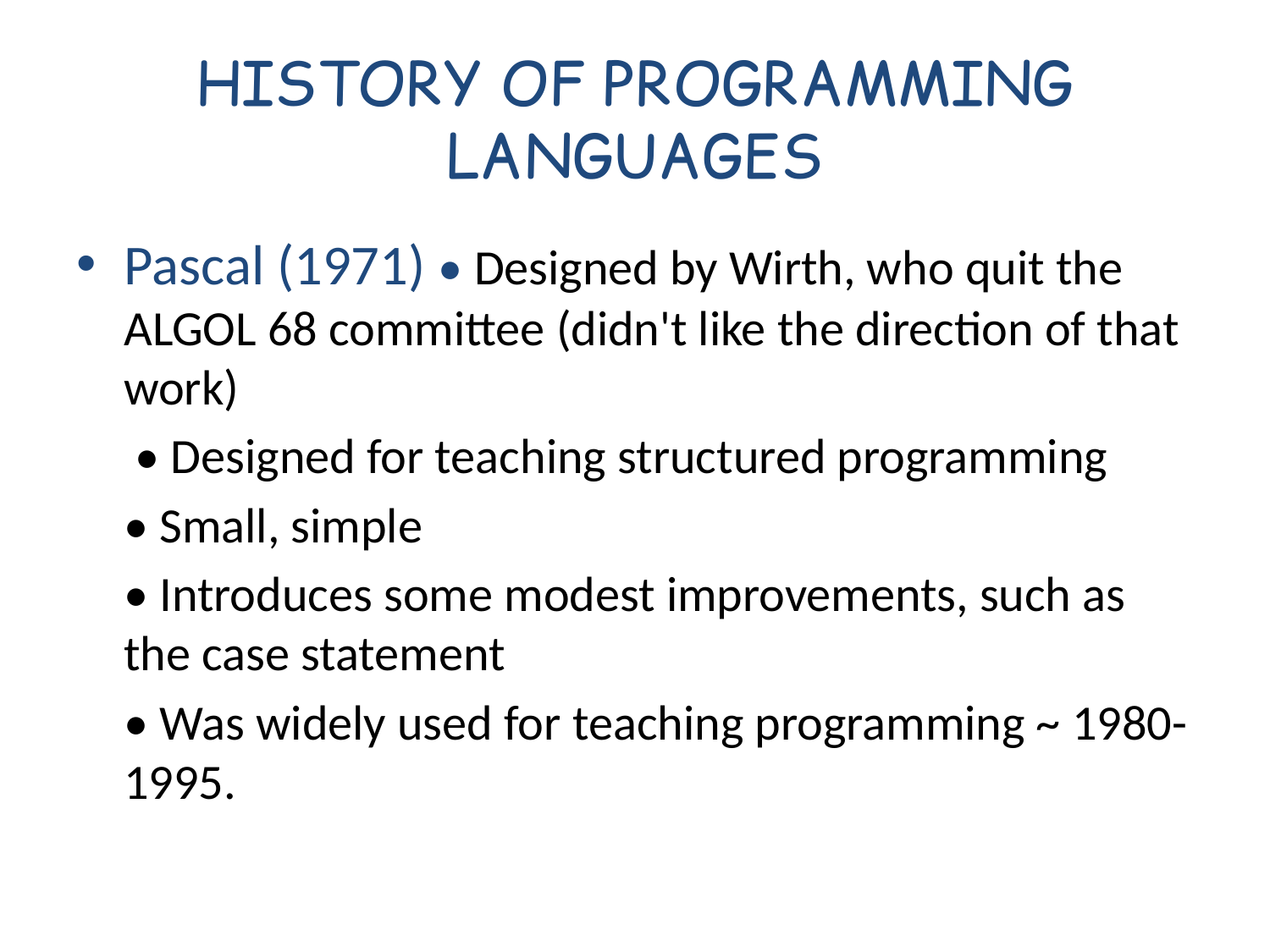

# HISTORY OF PROGRAMMING LANGUAGES
Pascal (1971) • Designed by Wirth, who quit the ALGOL 68 committee (didn't like the direction of that work)
	 • Designed for teaching structured programming
	• Small, simple
	• Introduces some modest improvements, such as the case statement
	• Was widely used for teaching programming ~ 1980-1995.